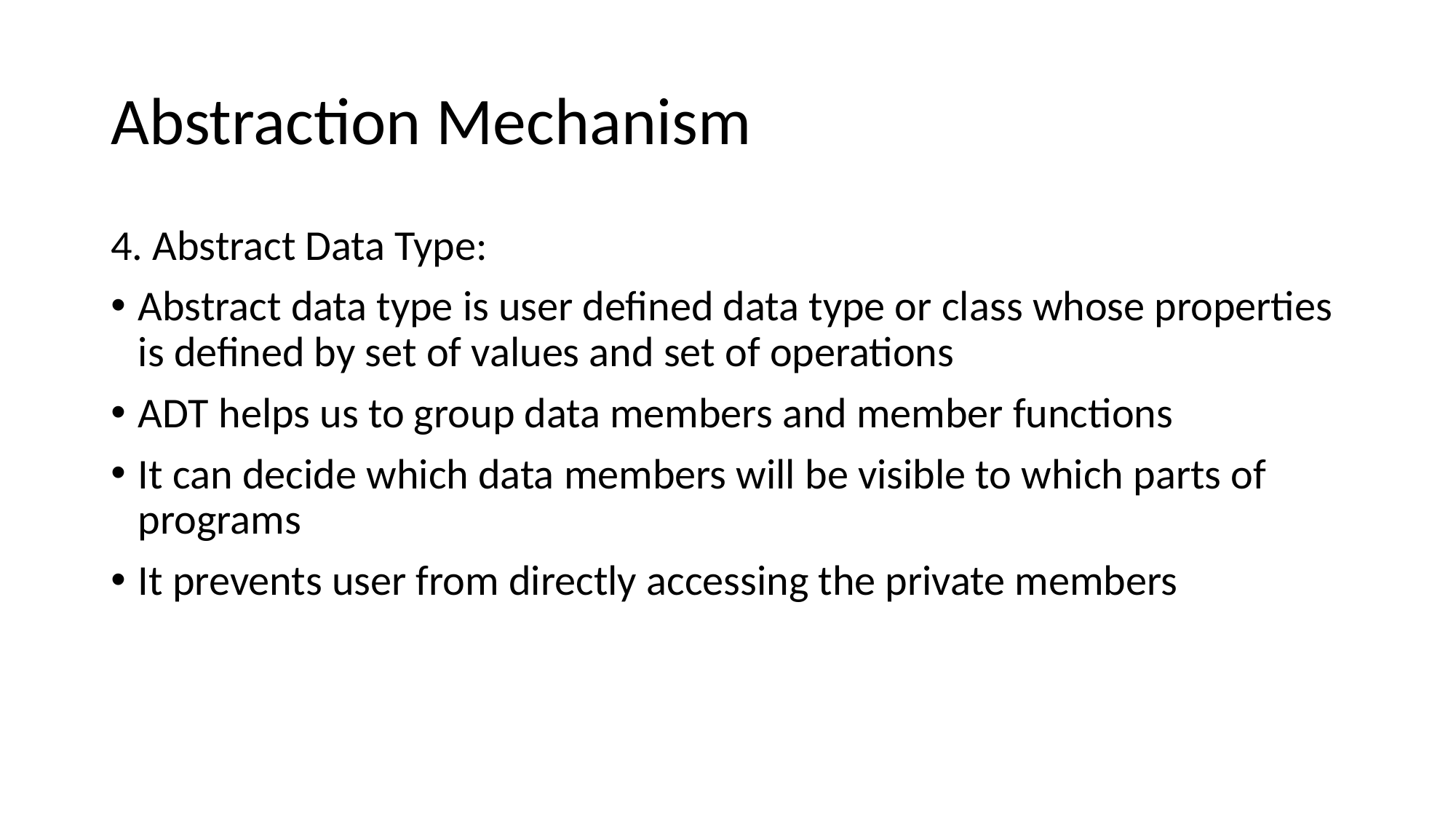

# Abstraction Mechanism
4. Abstract Data Type:
Abstract data type is user defined data type or class whose properties is defined by set of values and set of operations
ADT helps us to group data members and member functions
It can decide which data members will be visible to which parts of programs
It prevents user from directly accessing the private members